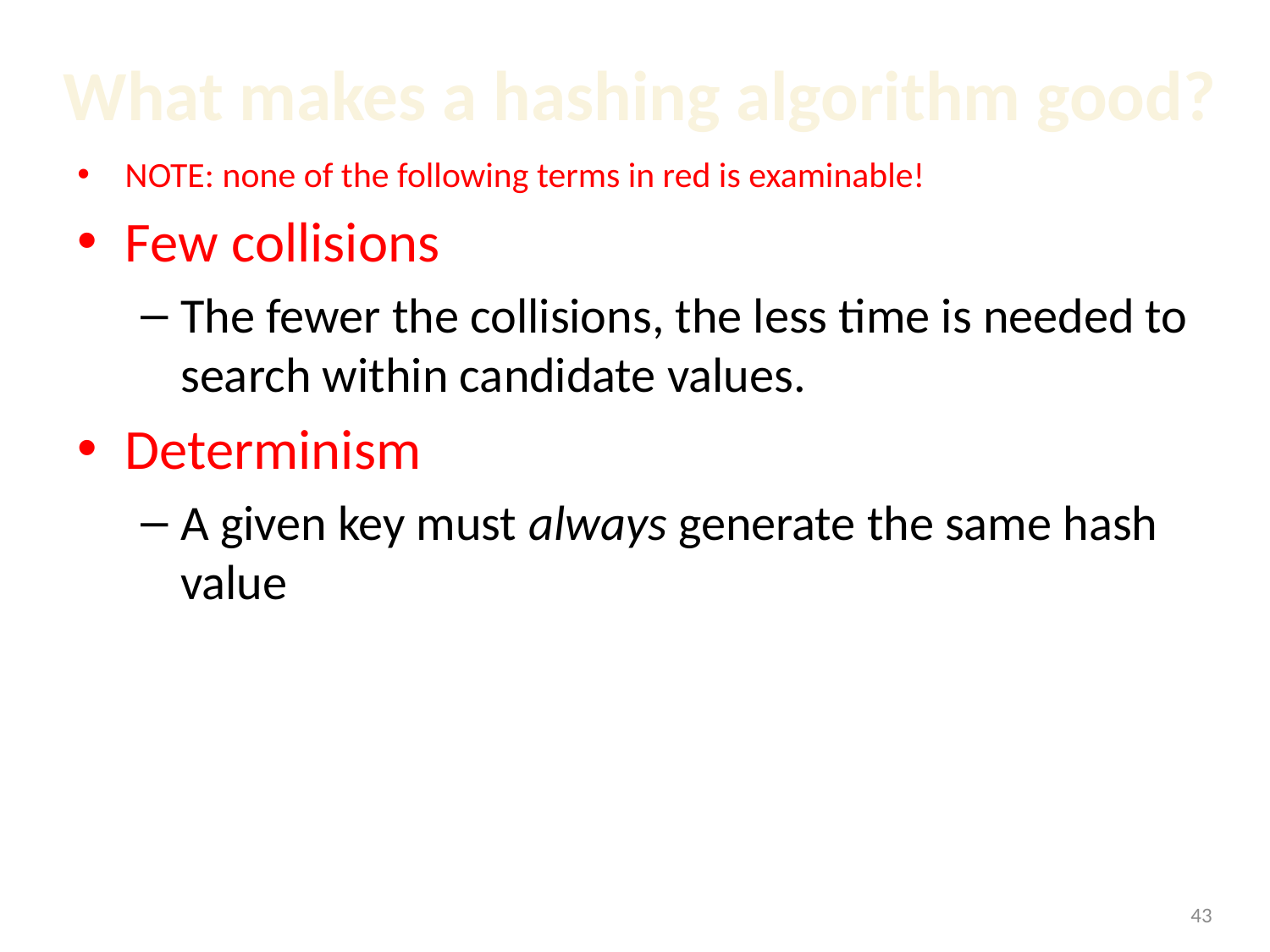

# What makes a hashing algorithm good?
NOTE: none of the following terms in red is examinable!
Few collisions
The fewer the collisions, the less time is needed to search within candidate values.
Determinism
A given key must always generate the same hash value
43